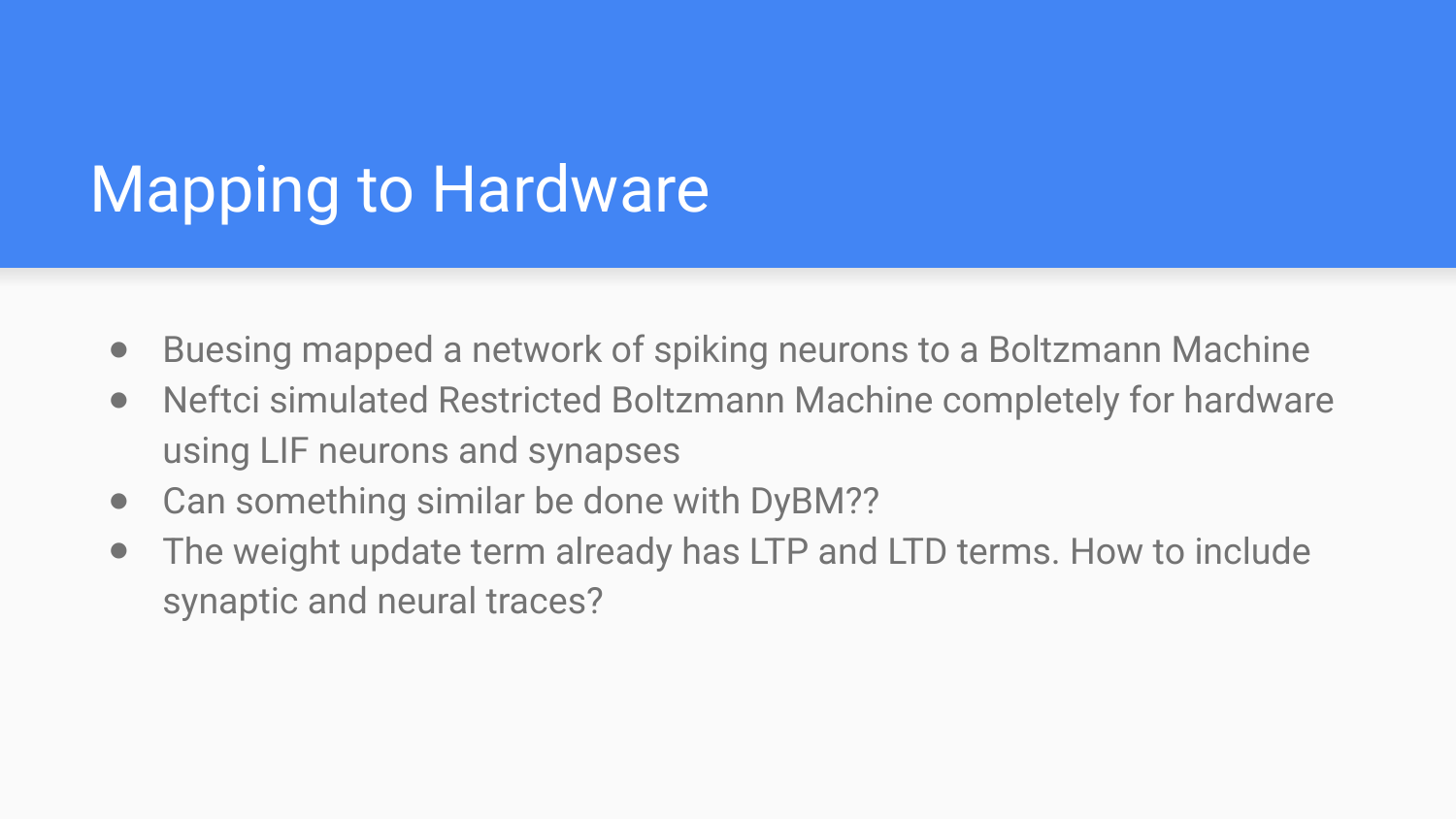

# Mapping to Hardware
Buesing mapped a network of spiking neurons to a Boltzmann Machine
Neftci simulated Restricted Boltzmann Machine completely for hardware using LIF neurons and synapses
Can something similar be done with DyBM??
The weight update term already has LTP and LTD terms. How to include synaptic and neural traces?